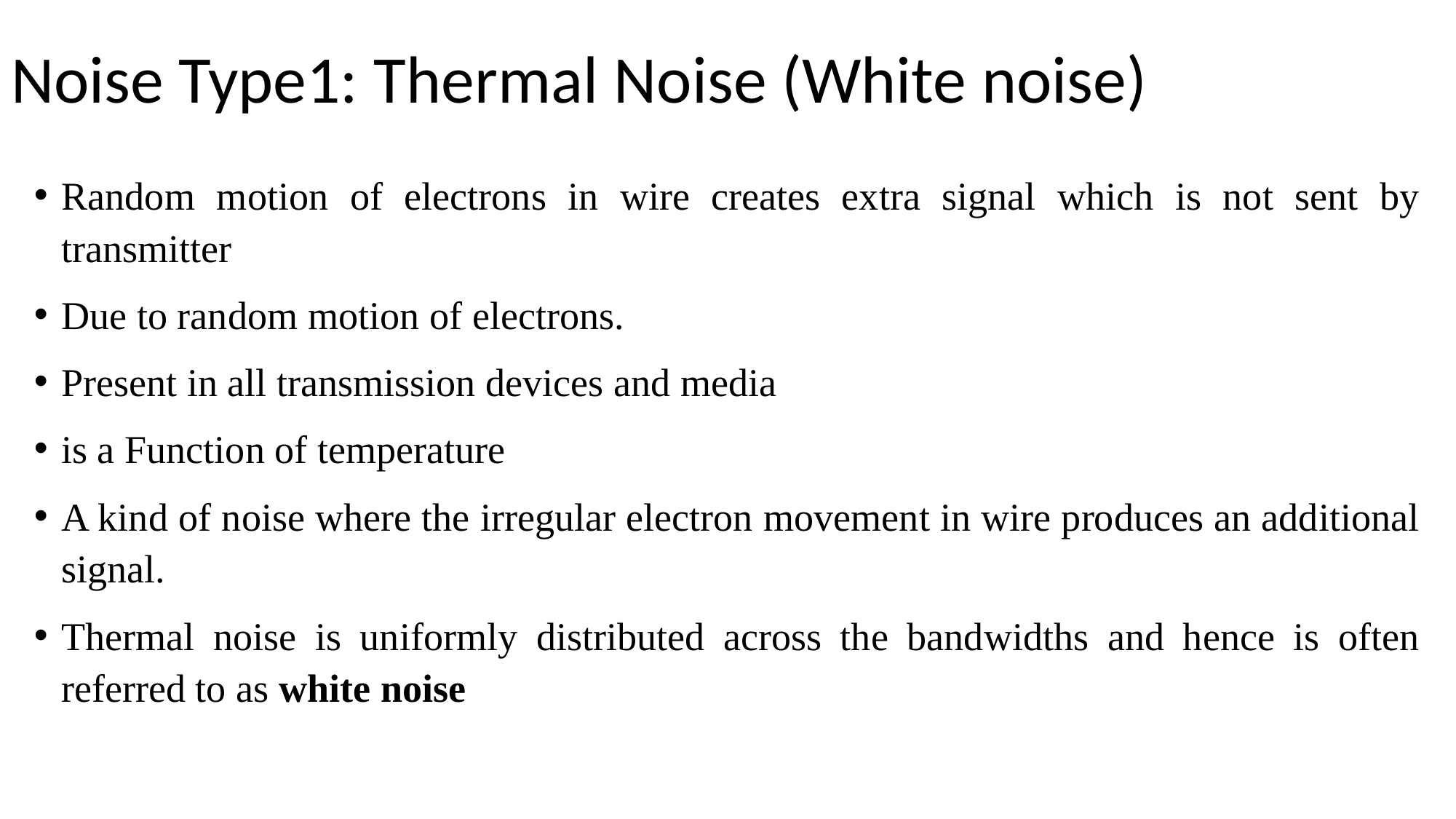

# Noise Type1: Thermal Noise (White noise)
Random motion of electrons in wire creates extra signal which is not sent by transmitter
Due to random motion of electrons.
Present in all transmission devices and media
is a Function of temperature
A kind of noise where the irregular electron movement in wire produces an additional signal.
Thermal noise is uniformly distributed across the bandwidths and hence is often referred to as white noise